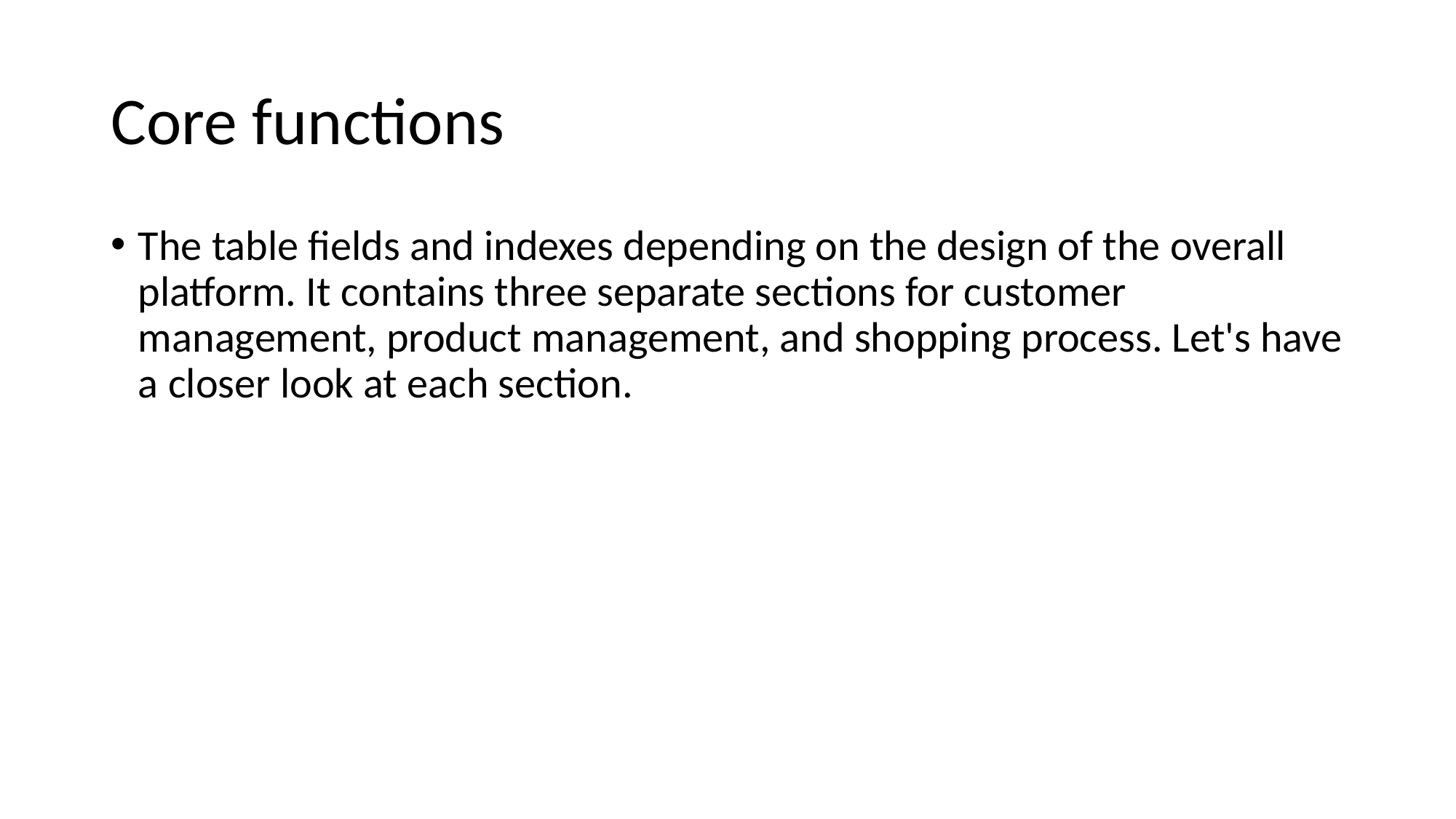

# Core functions
The table fields and indexes depending on the design of the overall platform. It contains three separate sections for customer management, product management, and shopping process. Let's have a closer look at each section.